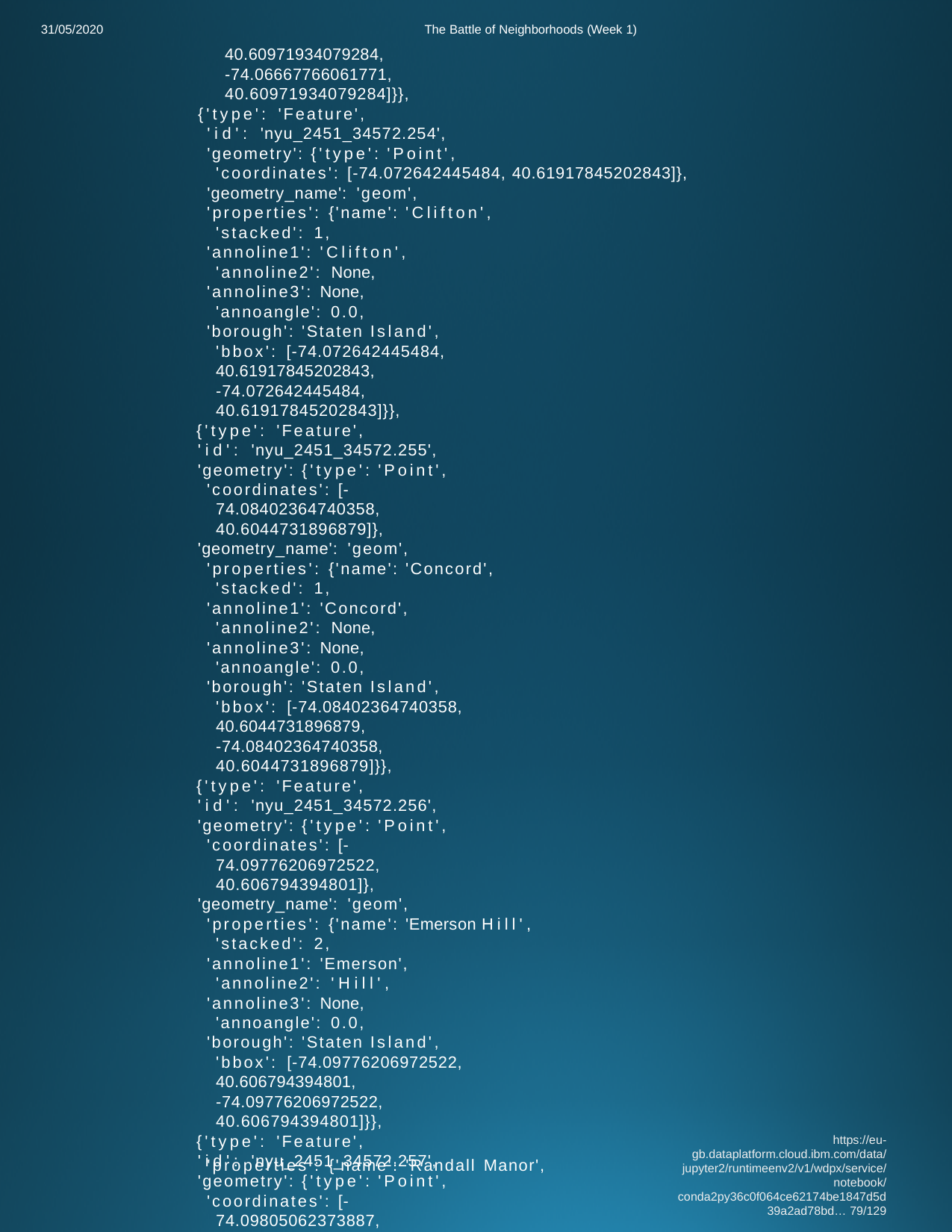

31/05/2020
The Battle of Neighborhoods (Week 1)
40.60971934079284,
-74.06667766061771,
40.60971934079284]}},
{'type': 'Feature',
'id': 'nyu_2451_34572.254',
'geometry': {'type': 'Point',
'coordinates': [-74.072642445484, 40.61917845202843]},
'geometry_name': 'geom',
'properties': {'name': 'Clifton',  'stacked': 1,
'annoline1': 'Clifton',  'annoline2': None,
'annoline3': None,  'annoangle': 0.0,
'borough': 'Staten Island',  'bbox': [-74.072642445484,
40.61917845202843,
-74.072642445484,
40.61917845202843]}},
{'type': 'Feature',
'id': 'nyu_2451_34572.255',
'geometry': {'type': 'Point',
'coordinates': [-74.08402364740358, 40.6044731896879]},
'geometry_name': 'geom',
'properties': {'name': 'Concord',  'stacked': 1,
'annoline1': 'Concord',  'annoline2': None,
'annoline3': None,  'annoangle': 0.0,
'borough': 'Staten Island',  'bbox': [-74.08402364740358,
40.6044731896879,
-74.08402364740358,
40.6044731896879]}},
{'type': 'Feature',
'id': 'nyu_2451_34572.256',
'geometry': {'type': 'Point',
'coordinates': [-74.09776206972522, 40.606794394801]},
'geometry_name': 'geom',
'properties': {'name': 'Emerson Hill',  'stacked': 2,
'annoline1': 'Emerson',  'annoline2': 'Hill',
'annoline3': None,  'annoangle': 0.0,
'borough': 'Staten Island',  'bbox': [-74.09776206972522,
40.606794394801,
-74.09776206972522,
40.606794394801]}},
{'type': 'Feature',
'id': 'nyu_2451_34572.257',
'geometry': {'type': 'Point',
'coordinates': [-74.09805062373887, 40.63563000681151]},
'geometry_name': 'geom',
https://eu-gb.dataplatform.cloud.ibm.com/data/jupyter2/runtimeenv2/v1/wdpx/service/notebook/conda2py36c0f064ce62174be1847d5d39a2ad78bd… 79/129
'properties': {'name': 'Randall Manor',